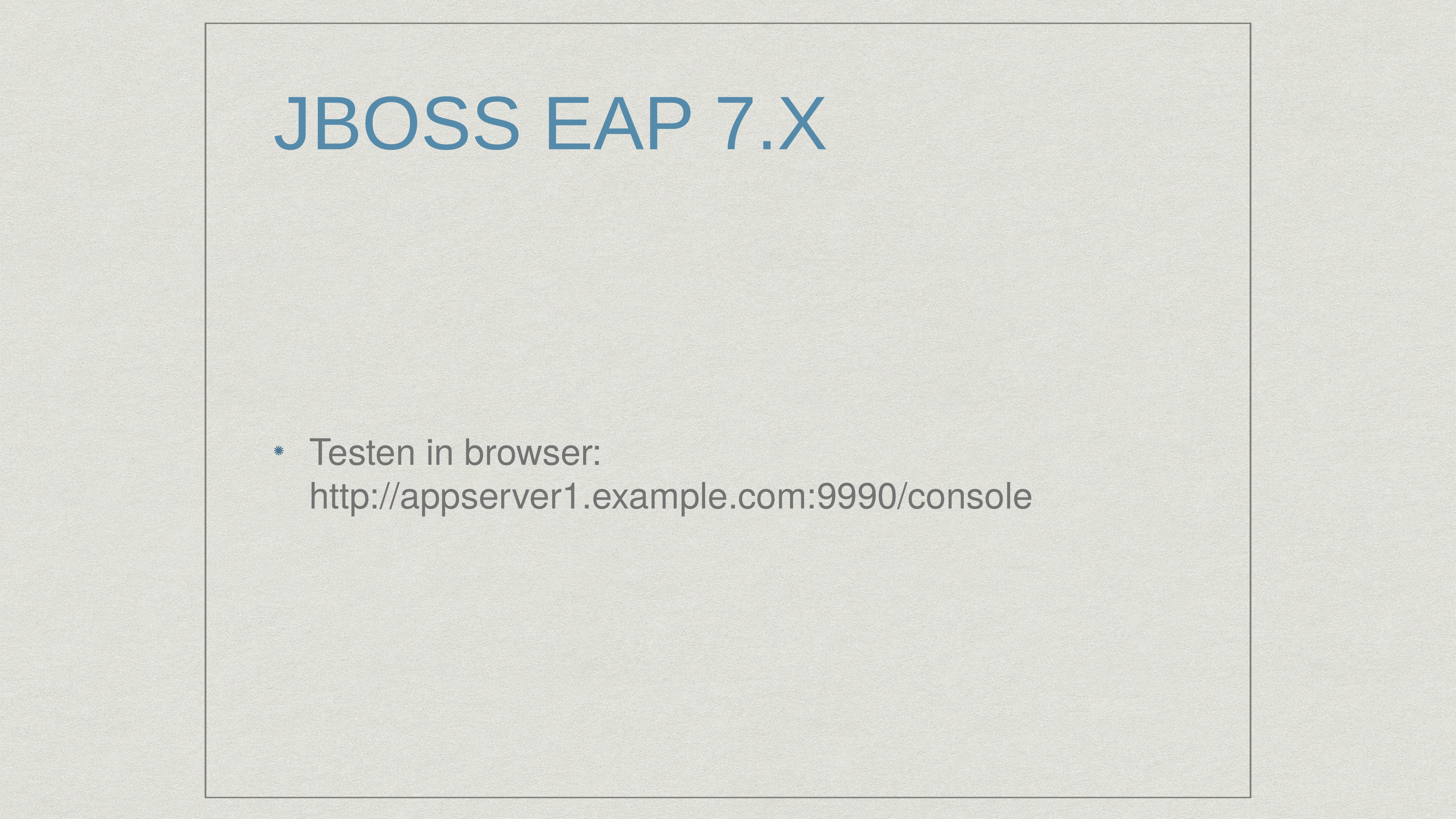

# JBOSS EAP 7.X
Testen in browser:
http://appserver1.example.com:9990/console